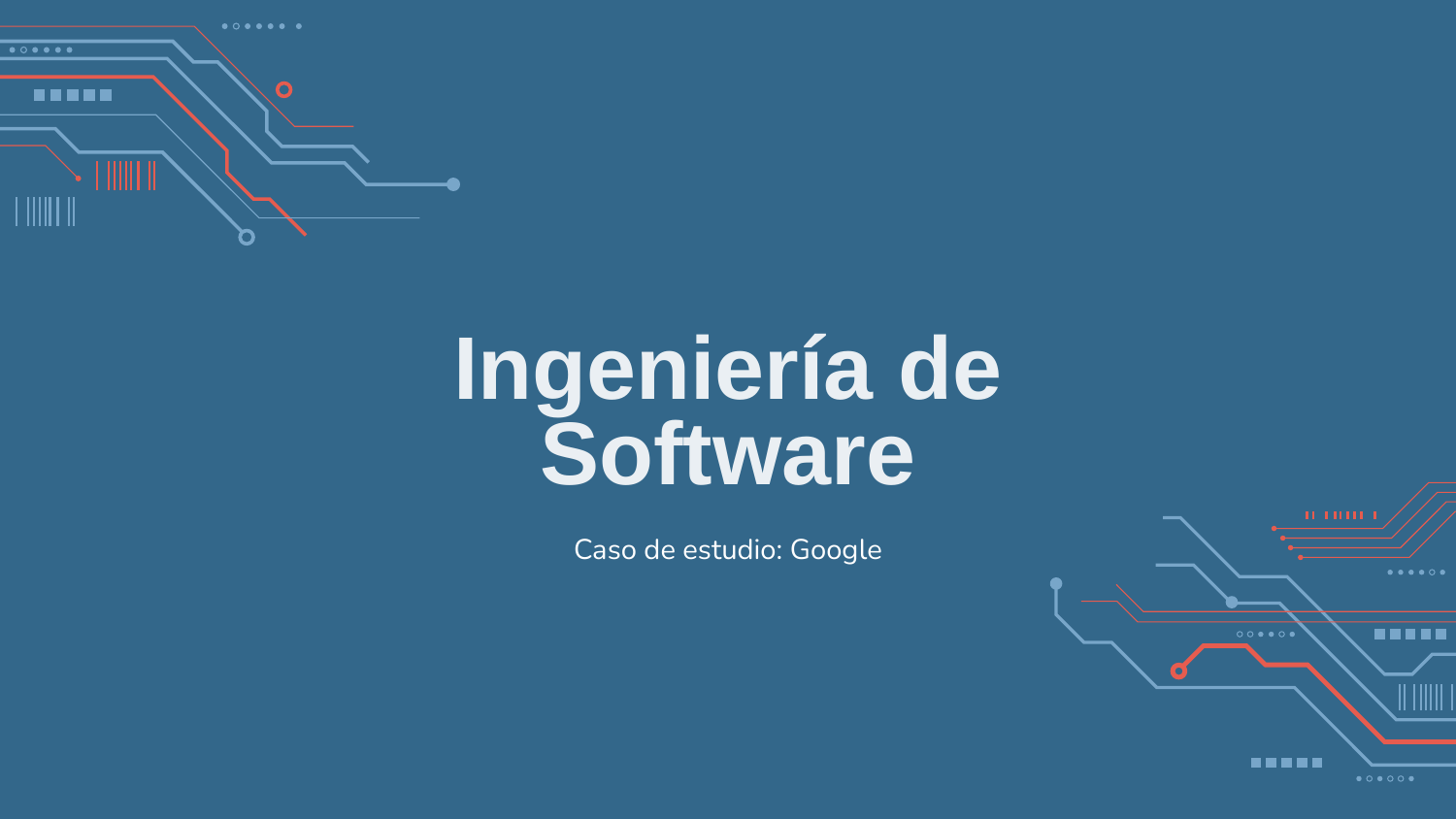

# Ingeniería de Software

Caso de estudio: Google